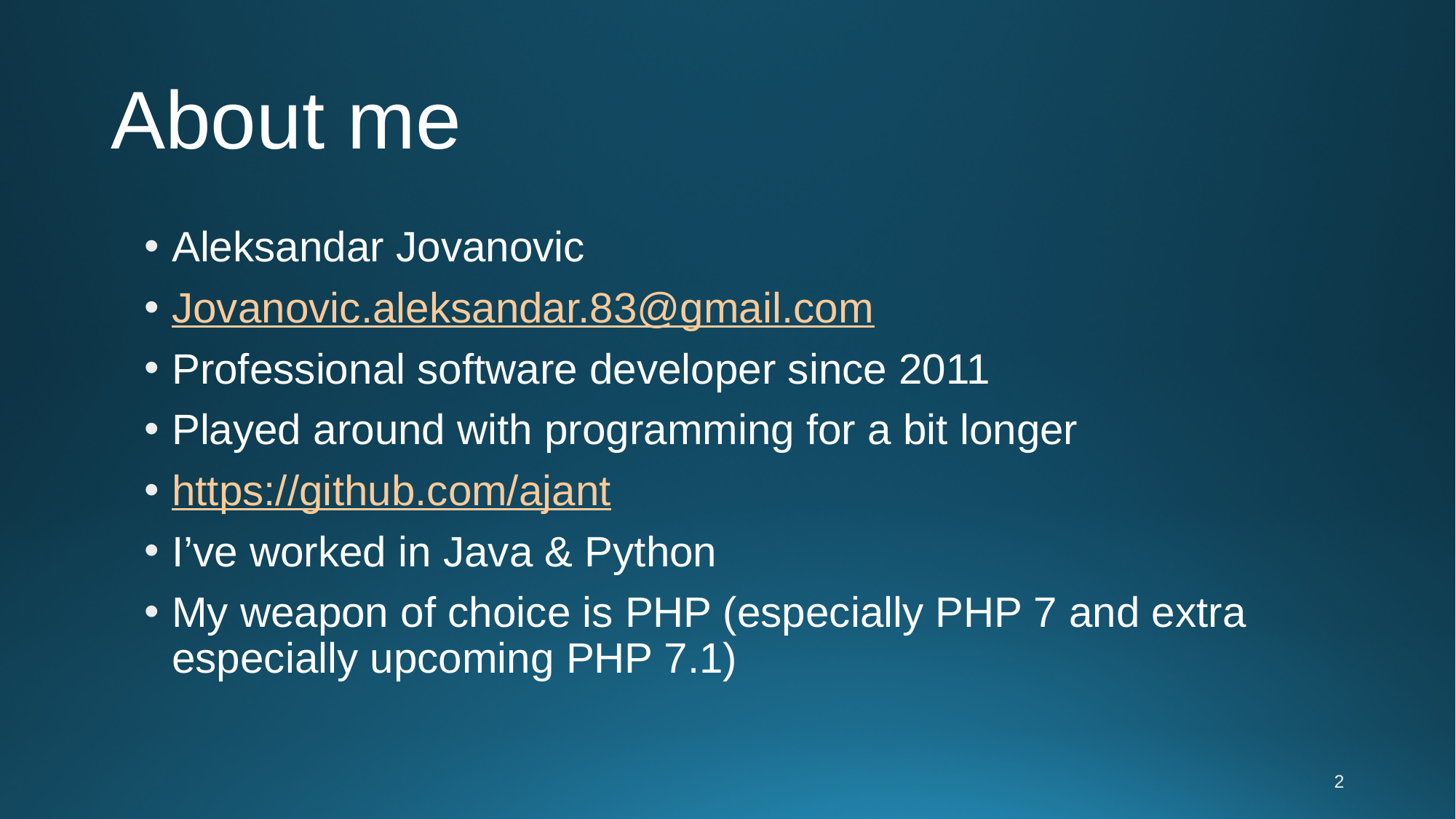

# About me
Aleksandar Jovanovic
Jovanovic.aleksandar.83@gmail.com
Professional software developer since 2011
Played around with programming for a bit longer
https://github.com/ajant
I’ve worked in Java & Python
My weapon of choice is PHP (especially PHP 7 and extra especially upcoming PHP 7.1)
2